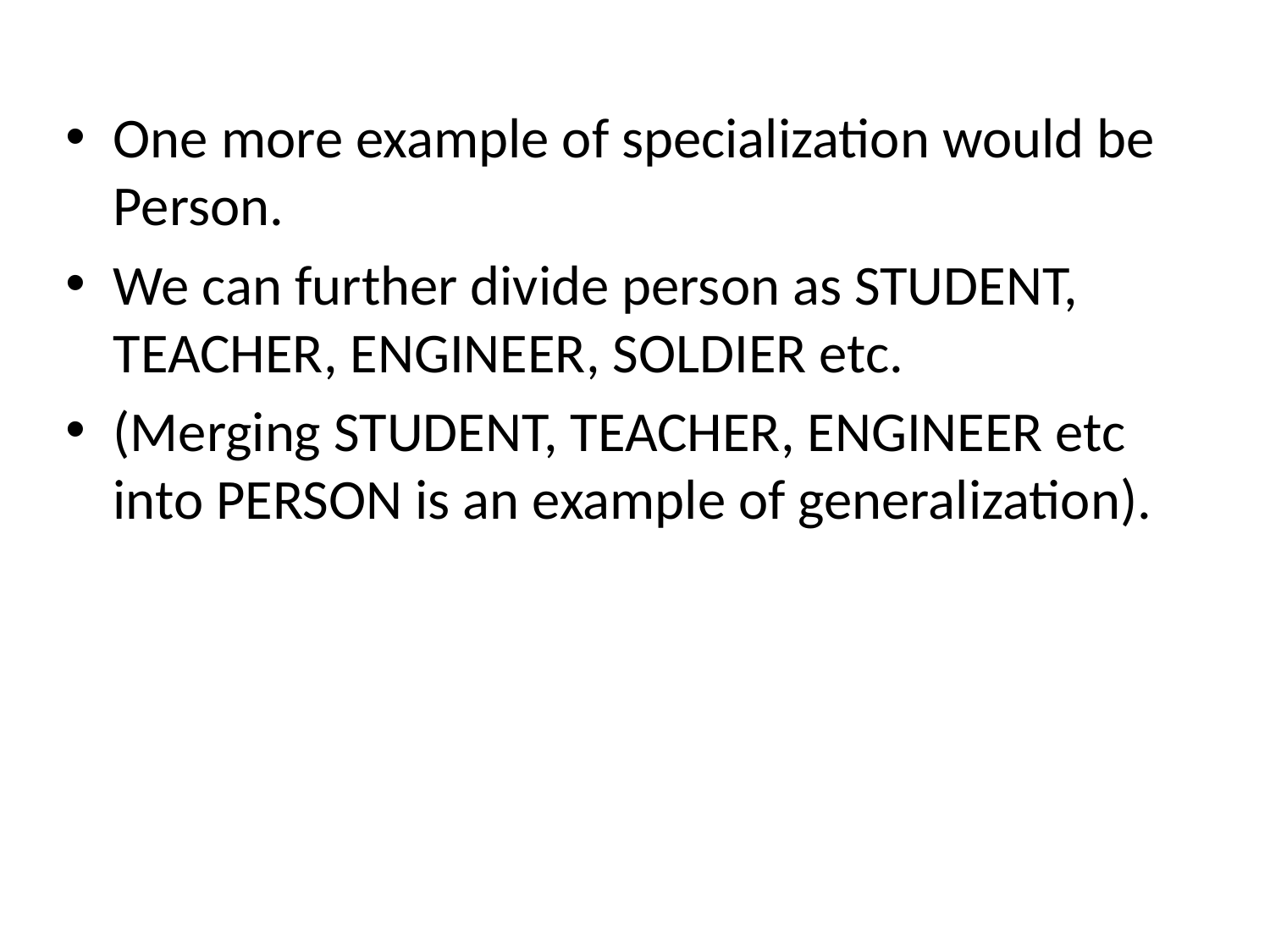

One more example of specialization would be Person.
We can further divide person as STUDENT, TEACHER, ENGINEER, SOLDIER etc.
(Merging STUDENT, TEACHER, ENGINEER etc into PERSON is an example of generalization).